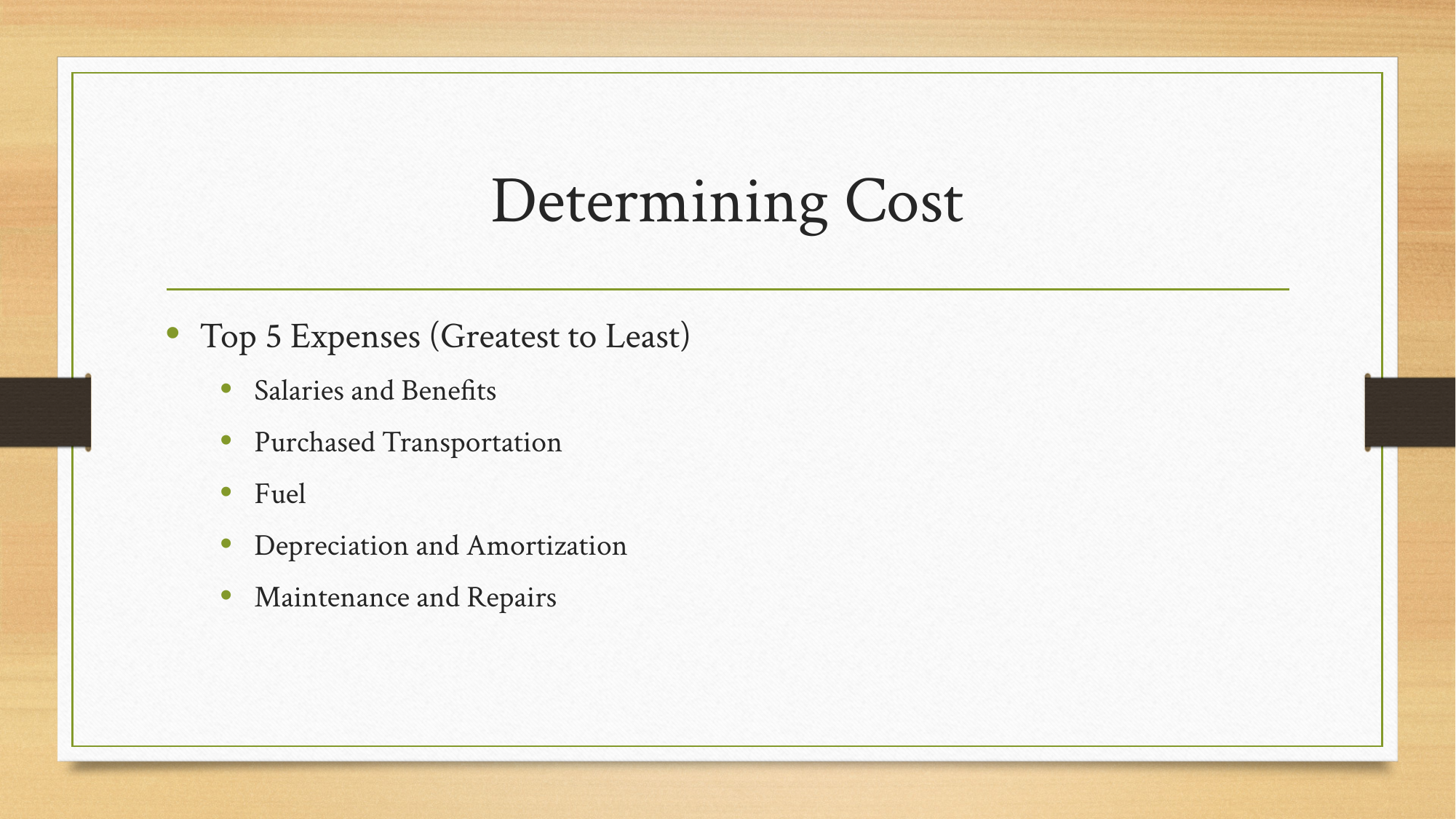

# Determining Cost
Top 5 Expenses (Greatest to Least)
Salaries and Benefits
Purchased Transportation
Fuel
Depreciation and Amortization
Maintenance and Repairs